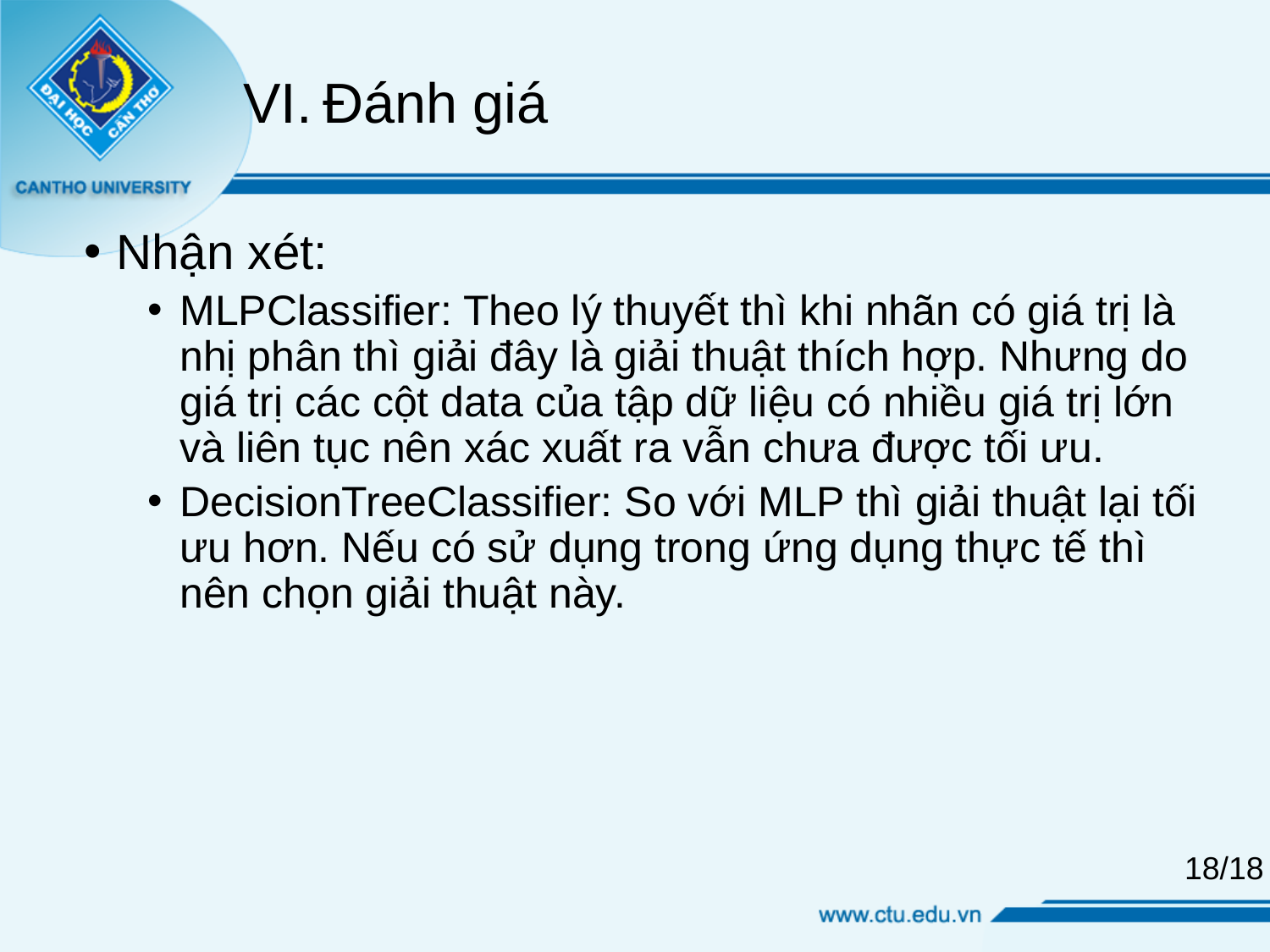

# Nhận xét:
MLPClassifier: Theo lý thuyết thì khi nhãn có giá trị là nhị phân thì giải đây là giải thuật thích hợp. Nhưng do giá trị các cột data của tập dữ liệu có nhiều giá trị lớn và liên tục nên xác xuất ra vẫn chưa được tối ưu.
DecisionTreeClassifier: So với MLP thì giải thuật lại tối ưu hơn. Nếu có sử dụng trong ứng dụng thực tế thì nên chọn giải thuật này.
Đánh giá
18/18